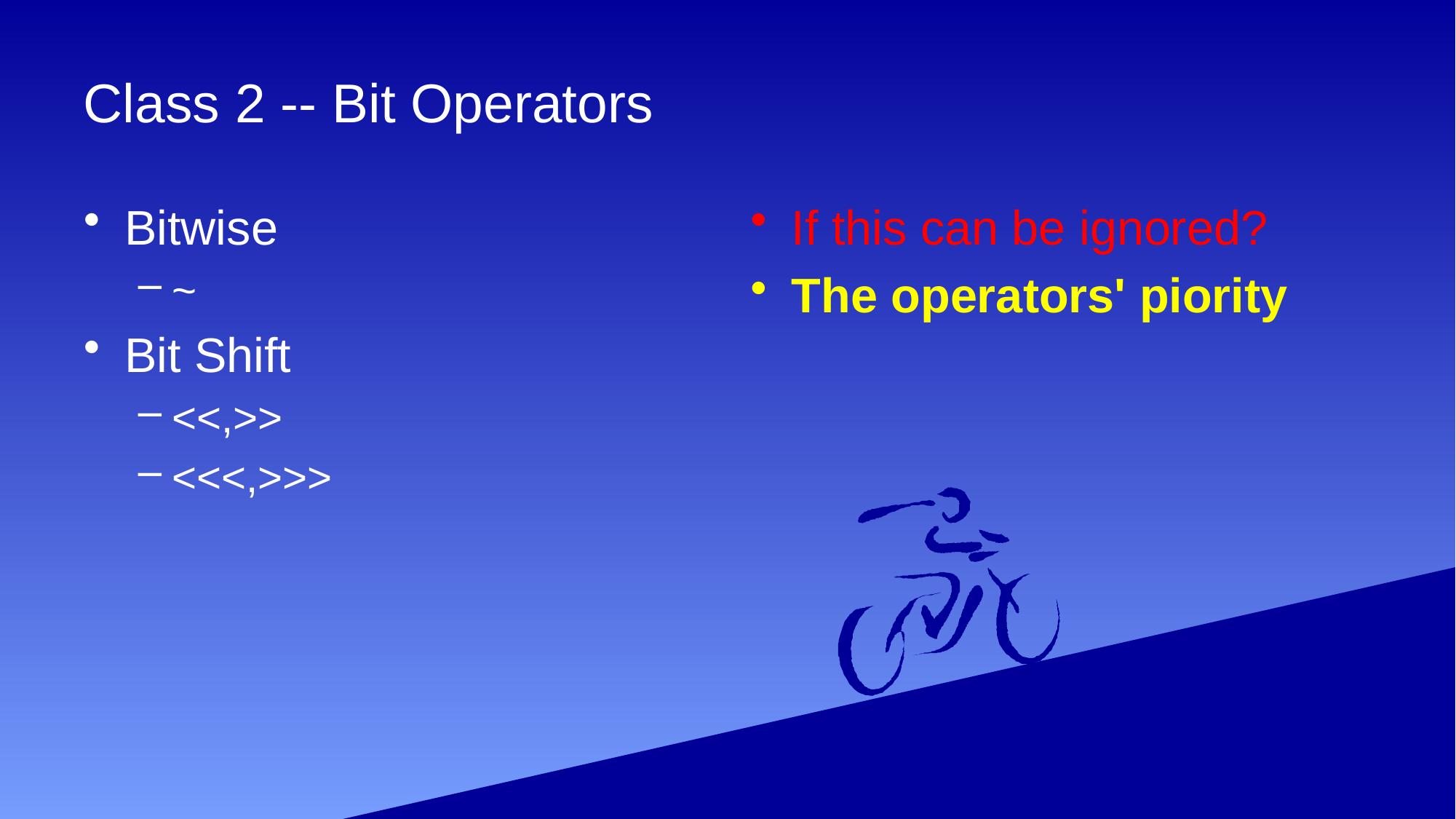

# Class 2 -- Bit Operators
Bitwise
~
Bit Shift
<<,>>
<<<,>>>
If this can be ignored?
The operators' piority